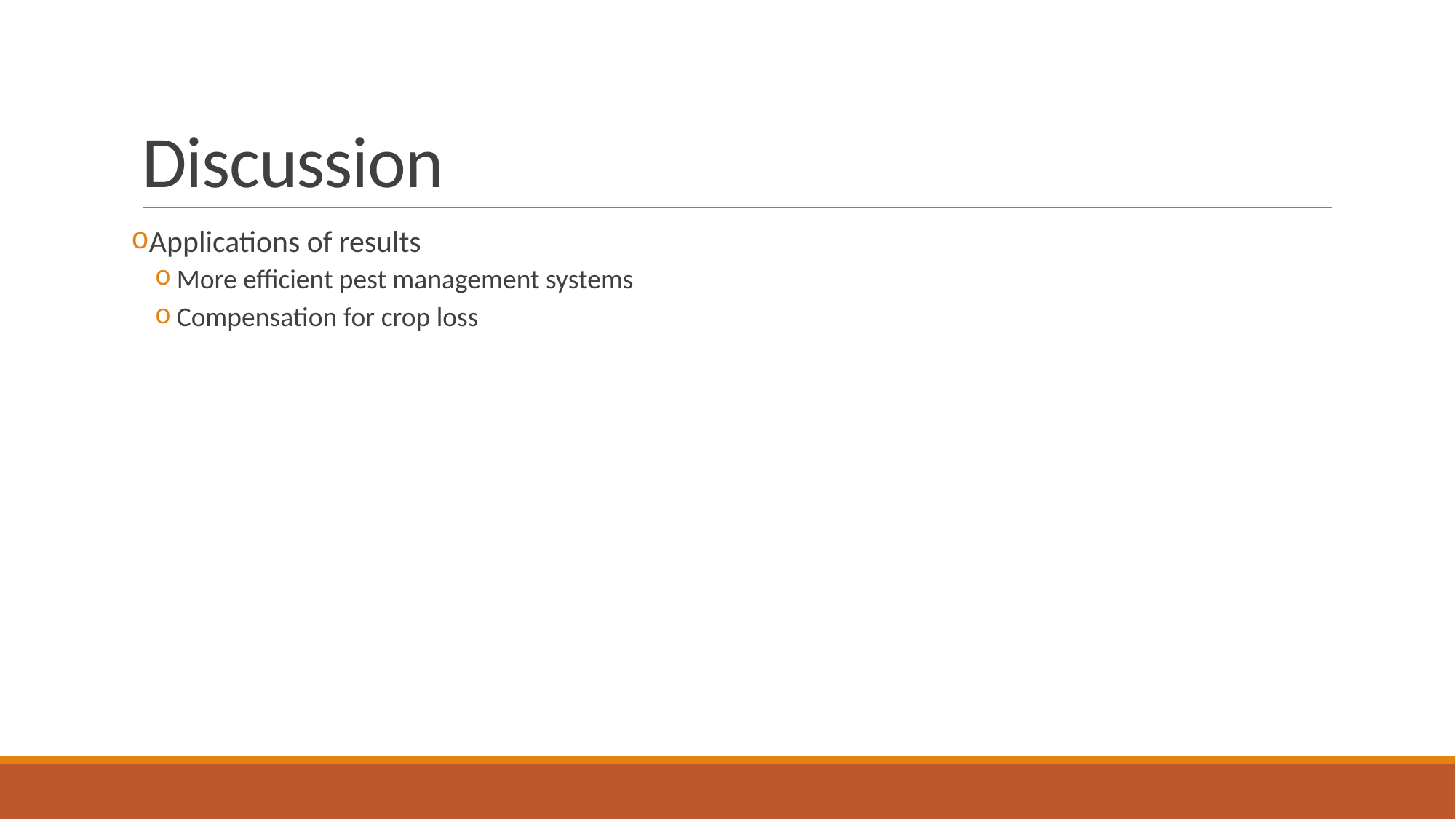

# Discussion
Applications of results
More efficient pest management systems
Compensation for crop loss